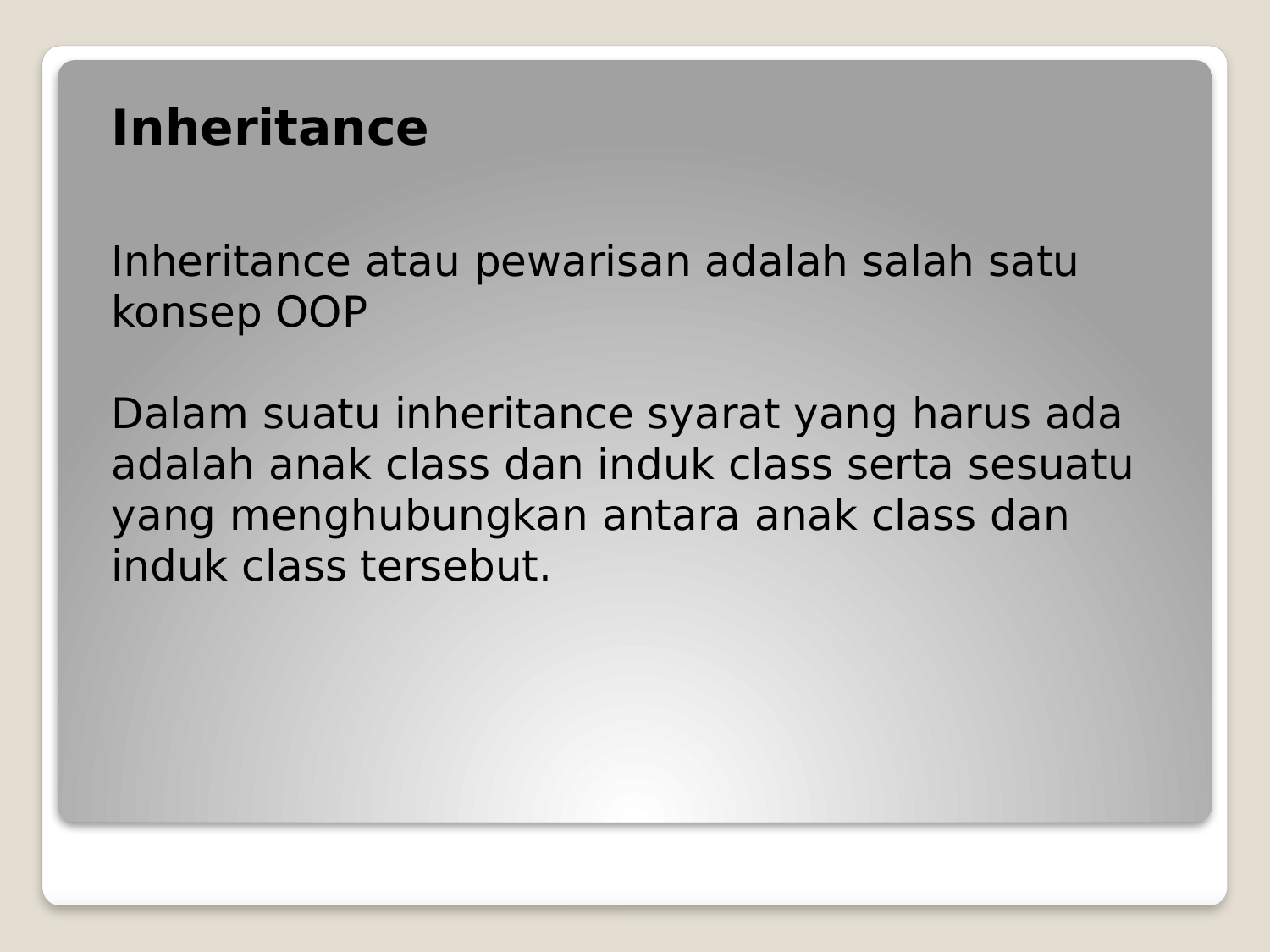

Inheritance
Inheritance atau pewarisan adalah salah satu konsep OOP

Dalam suatu inheritance syarat yang harus ada adalah anak class dan induk class serta sesuatu yang menghubungkan antara anak class dan induk class tersebut.